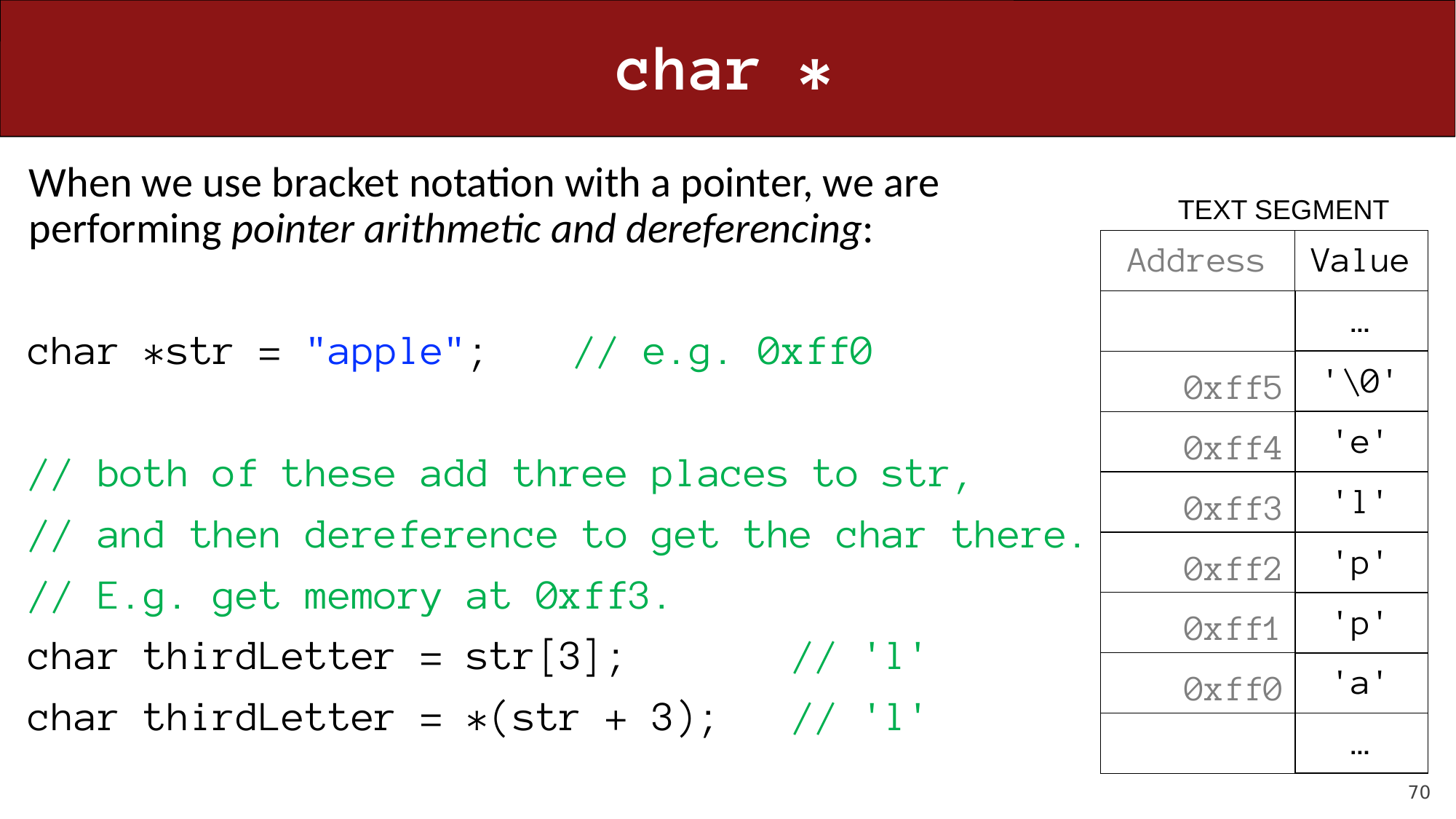

# char *
When we use bracket notation with a pointer, we are performing pointer arithmetic and dereferencing:

char *str = "apple";	// e.g. 0xff0

// both of these add three places to str,
// and then dereference to get the char there.
// E.g. get memory at 0xff3.
char thirdLetter = str[3];		// 'l'
char thirdLetter = *(str + 3);	// 'l'
TEXT SEGMENT

| Address | Value |
| --- | --- |
|  | … |
| 0xff5 | '\0' |
| 0xff4 | 'e' |
| 0xff3 | 'l' |
| 0xff2 | 'p' |
| 0xff1 | 'p' |
| 0xff0 | 'a' |
|  | … |